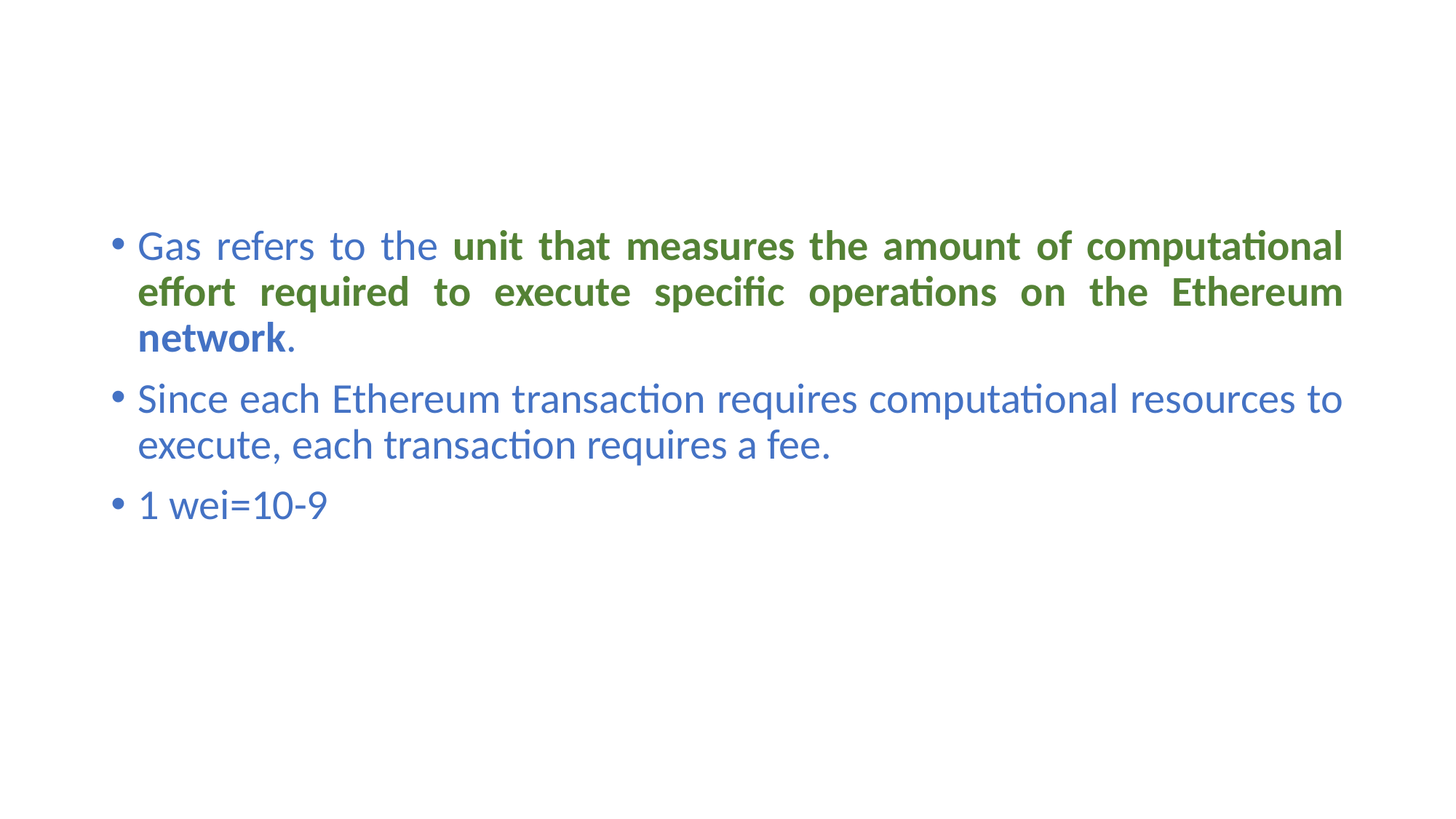

Gas refers to the unit that measures the amount of computational effort required to execute specific operations on the Ethereum network.
Since each Ethereum transaction requires computational resources to execute, each transaction requires a fee.
1 wei=10-9